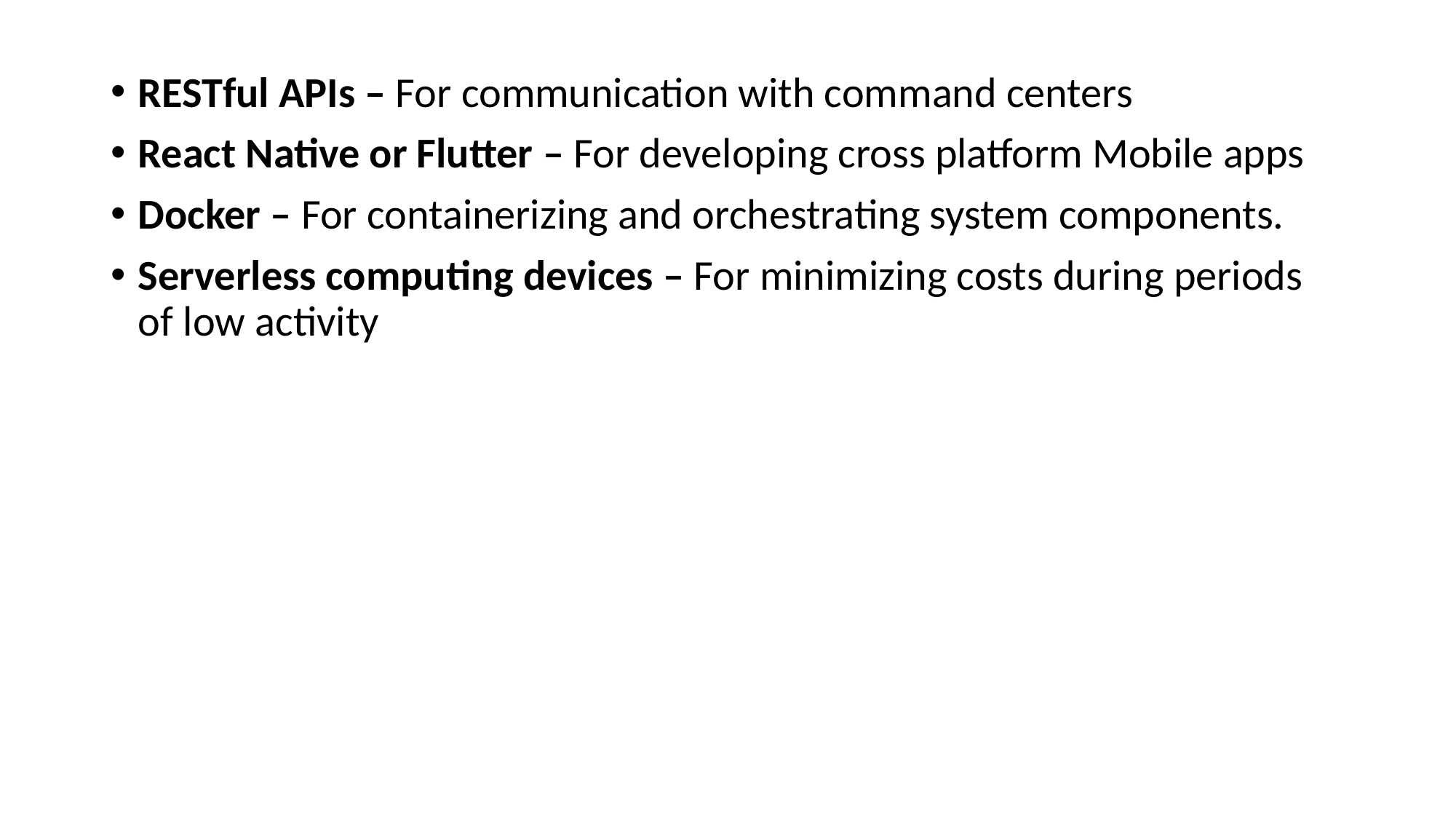

RESTful APIs – For communication with command centers
React Native or Flutter – For developing cross platform Mobile apps
Docker – For containerizing and orchestrating system components.
Serverless computing devices – For minimizing costs during periods of low activity